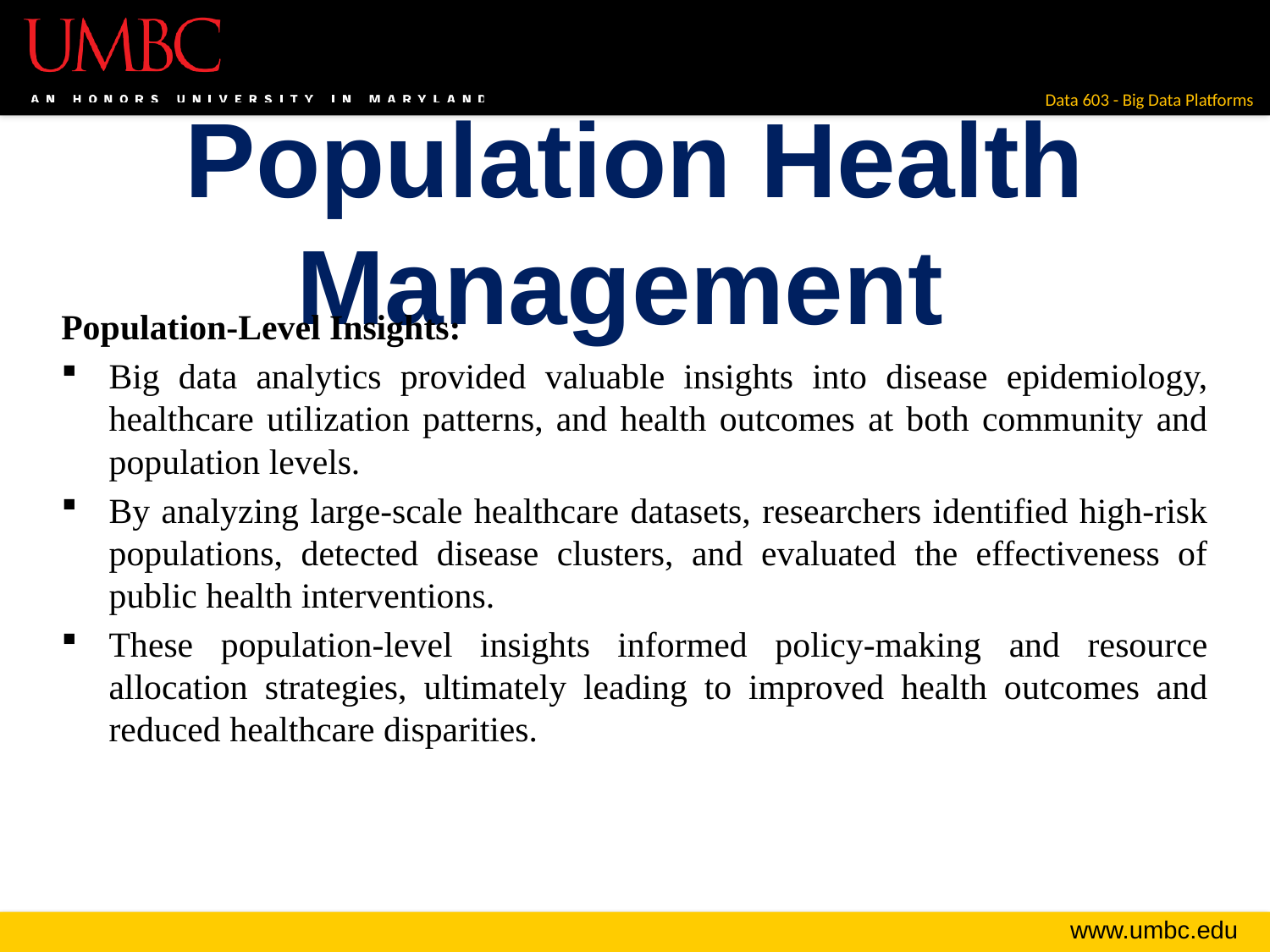

# Population Health Management
Population-Level Insights:
Big data analytics provided valuable insights into disease epidemiology, healthcare utilization patterns, and health outcomes at both community and population levels.
By analyzing large-scale healthcare datasets, researchers identified high-risk populations, detected disease clusters, and evaluated the effectiveness of public health interventions.
These population-level insights informed policy-making and resource allocation strategies, ultimately leading to improved health outcomes and reduced healthcare disparities.